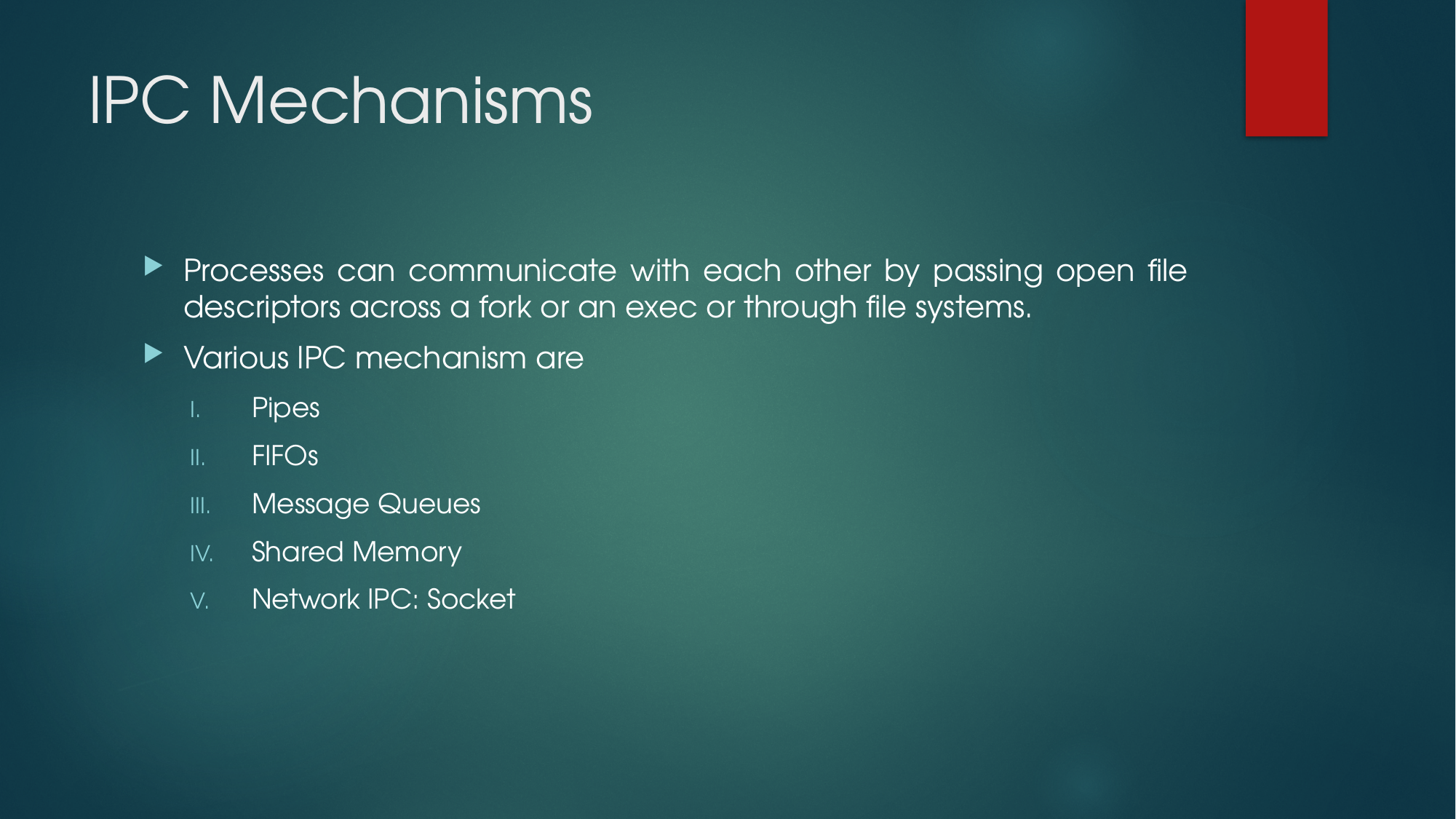

# IPC Mechanisms
Processes can communicate with each other by passing open file descriptors across a fork or an exec or through file systems.
Various IPC mechanism are
Pipes
FIFOs
Message Queues
Shared Memory
Network IPC: Socket